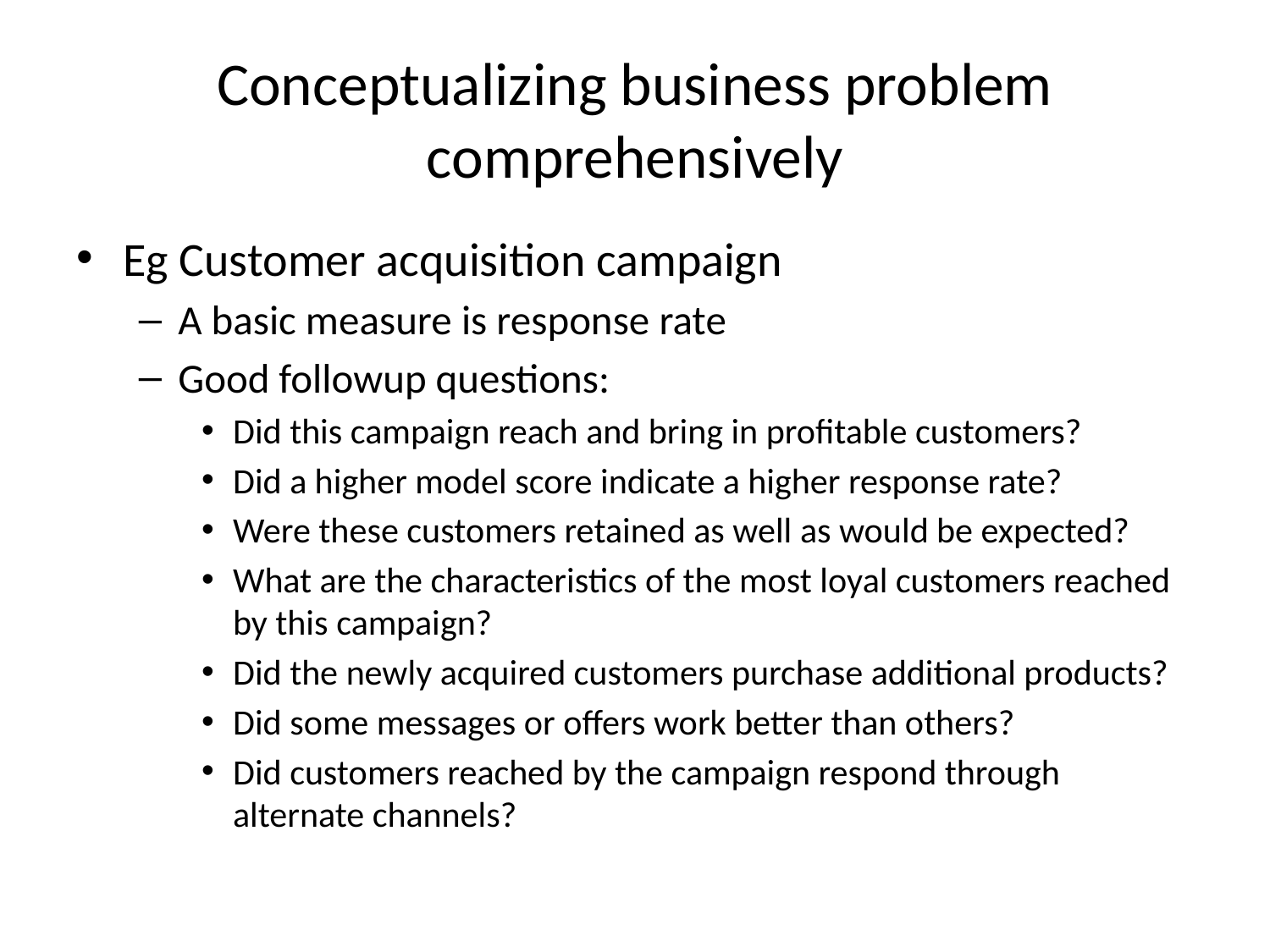

# Conceptualizing business problem comprehensively
Eg Customer acquisition campaign
A basic measure is response rate
Good followup questions:
Did this campaign reach and bring in profitable customers?
Did a higher model score indicate a higher response rate?
Were these customers retained as well as would be expected?
What are the characteristics of the most loyal customers reached by this campaign?
Did the newly acquired customers purchase additional products?
Did some messages or offers work better than others?
Did customers reached by the campaign respond through alternate channels?